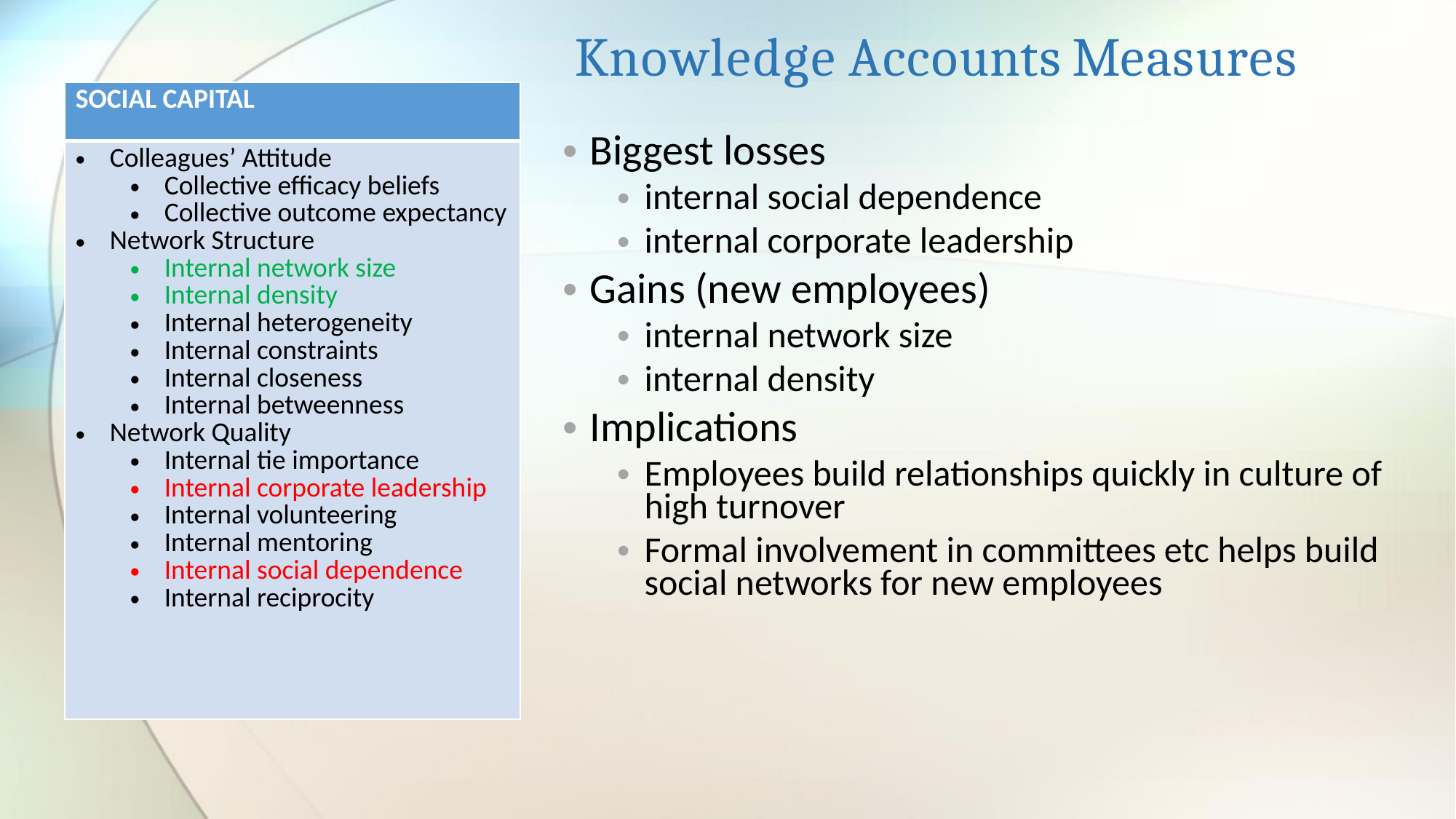

# Knowledge Accounts Measures
| SOCIAL CAPITAL |
| --- |
| Colleagues’ Attitude Collective efficacy beliefs Collective outcome expectancy Network Structure Internal network size Internal density Internal heterogeneity Internal constraints Internal closeness Internal betweenness Network Quality Internal tie importance Internal corporate leadership Internal volunteering Internal mentoring Internal social dependence Internal reciprocity |
Biggest losses
internal social dependence
internal corporate leadership
Gains (new employees)
internal network size
internal density
Implications
Employees build relationships quickly in culture of high turnover
Formal involvement in committees etc helps build social networks for new employees